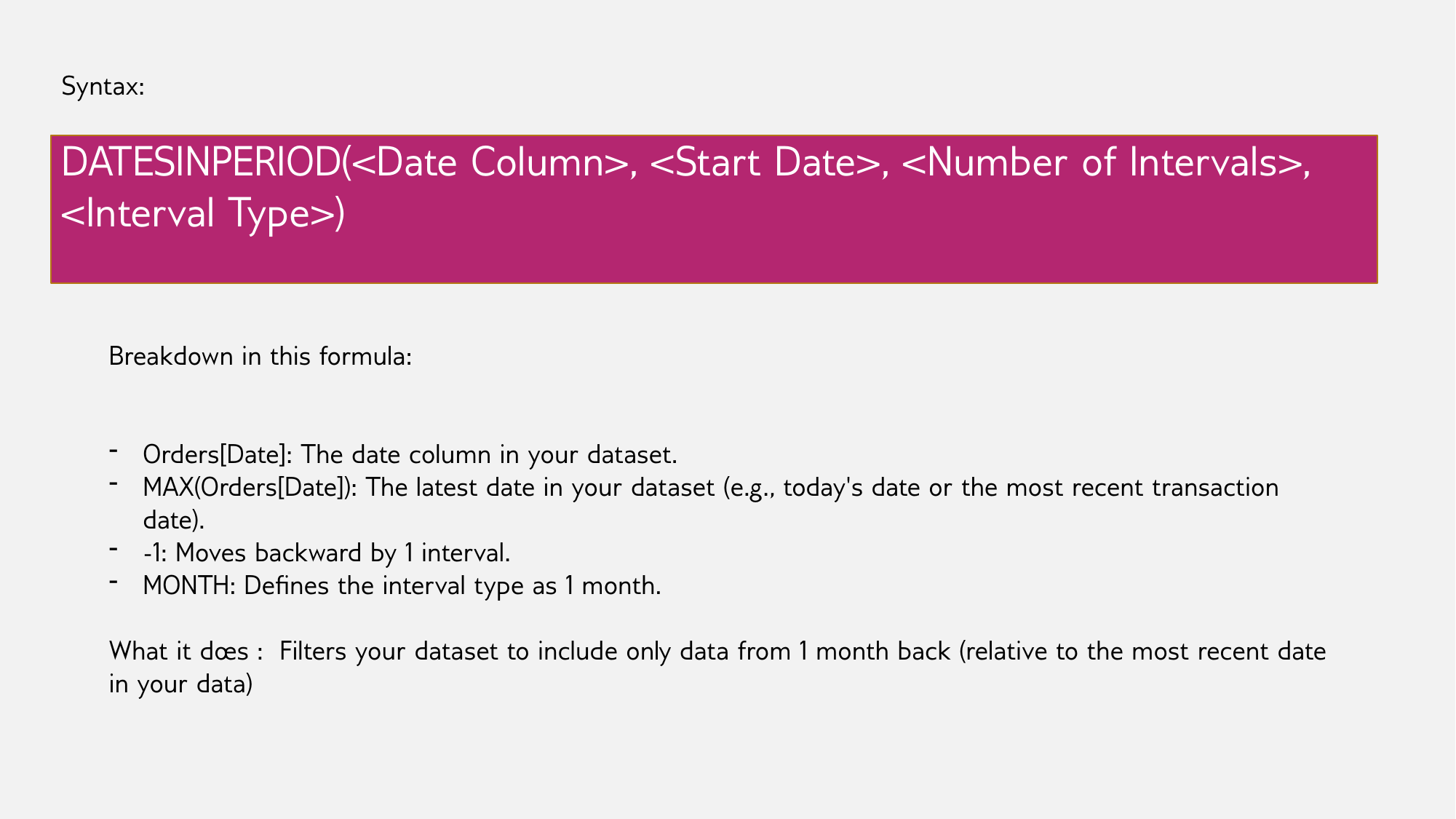

Syntax:

DATESINPERIOD(<Date Column>, <Start Date>, <Number of Intervals>, <Interval Type>)

Breakdown in this formula:

Orders[Date]: The date column in your dataset.
MAX(Orders[Date]): The latest date in your dataset (e.g., today's date or the most recent transaction date).
-1: Moves backward by 1 interval.
MONTH: Defines the interval type as 1 month.

What it does :  Filters your dataset to include only data from 1 month back (relative to the most recent date in your data)